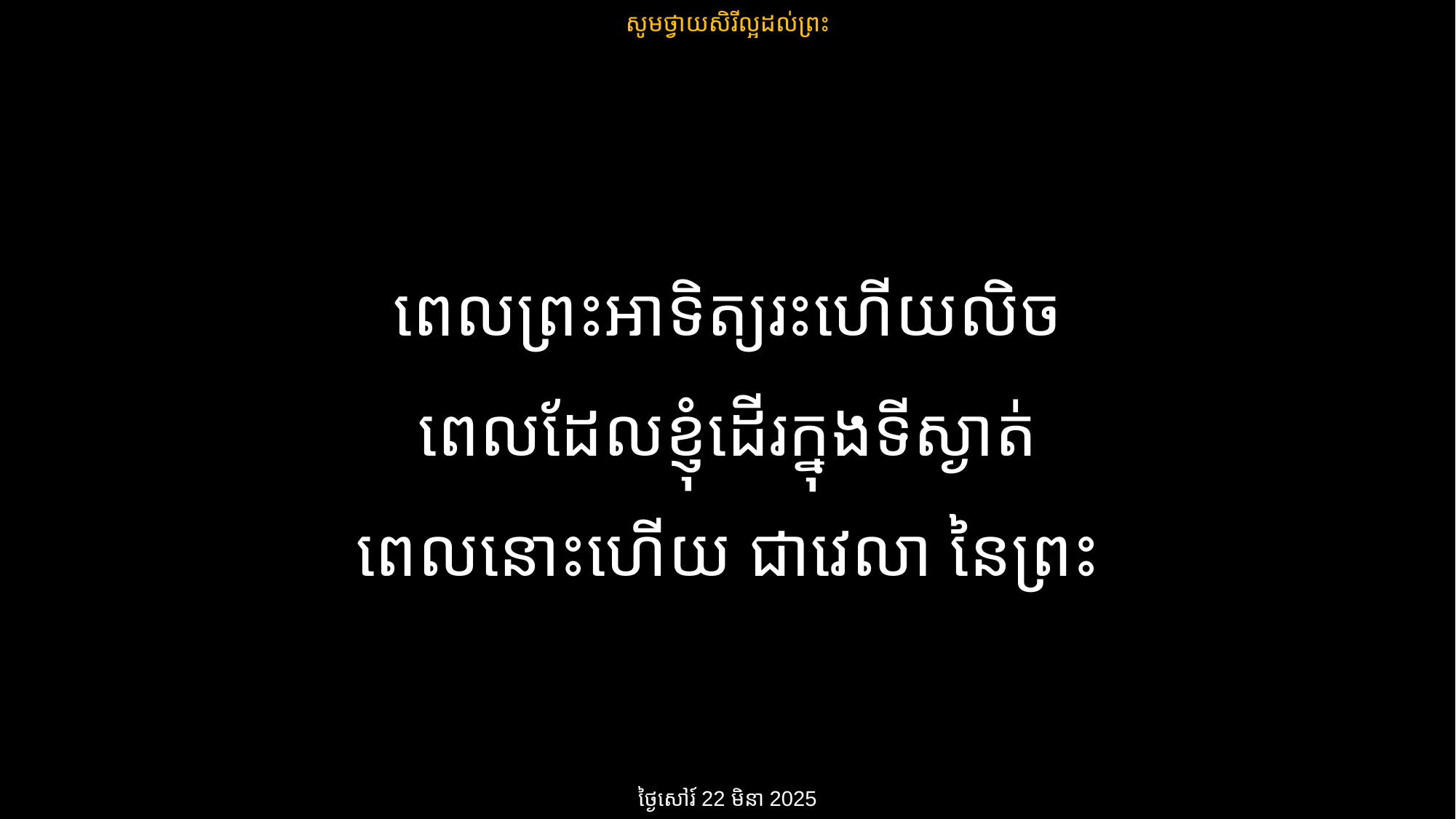

សូមថ្វាយសិរីល្អដល់ព្រះ
ពេលព្រះអាទិត្យរះហើយលិច
ពេលដែលខ្ញុំដើរក្នុងទីស្ងាត់
ពេលនោះហើយ ជាវេលា នៃព្រះ
ថ្ងៃសៅរ៍ 22 មិនា 2025